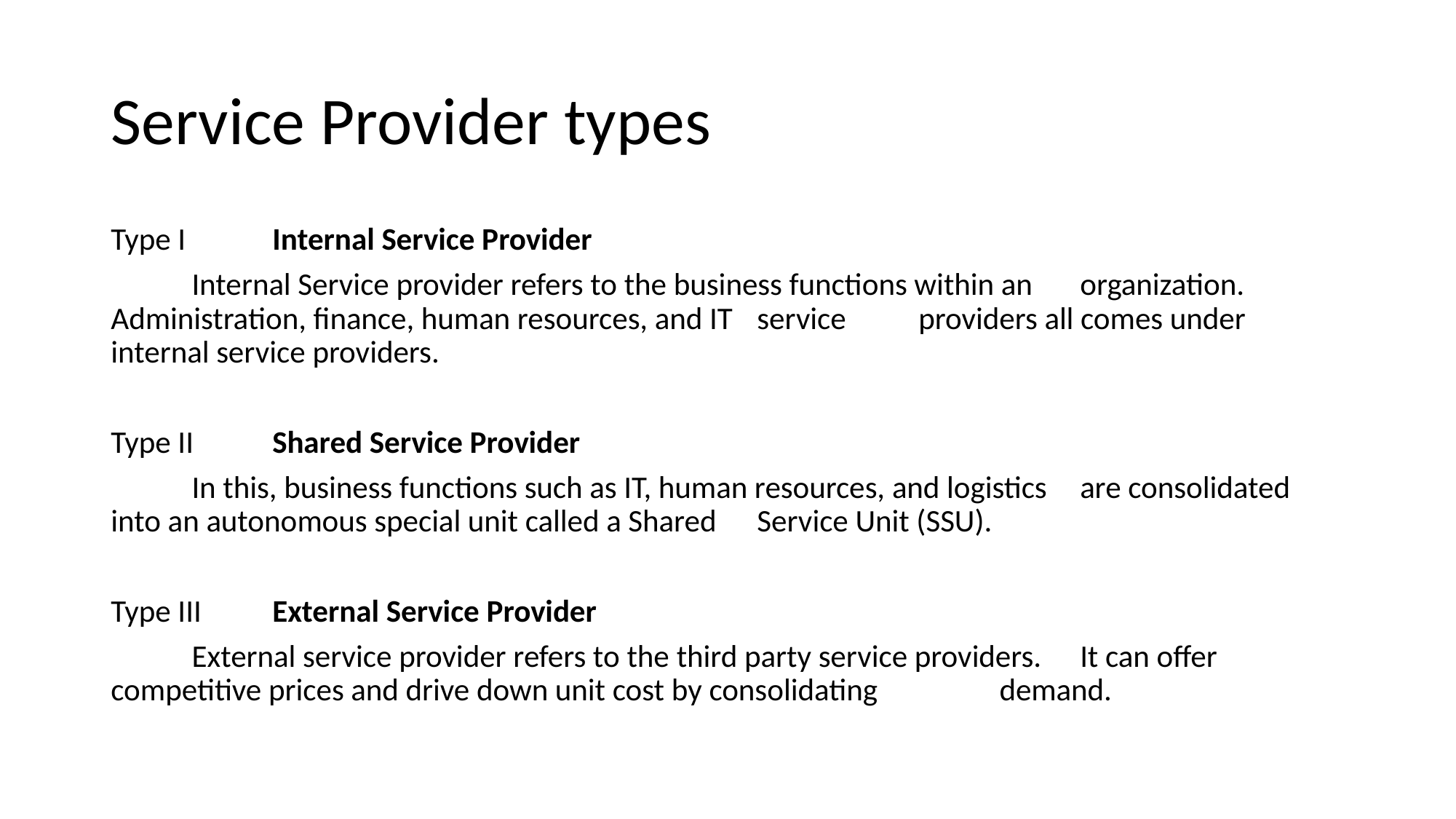

# Service Provider types
Type I 		Internal Service Provider
		Internal Service provider refers to the business functions within an 			organization. Administration, finance, human resources, and IT 				service	providers all comes under internal service providers.

Type II 		Shared Service Provider
		In this, business functions such as IT, human resources, and logistics 			are consolidated into an autonomous special unit called a Shared 			Service Unit (SSU).

Type III 		External Service Provider
		External service provider refers to the third party service providers. 			It can offer competitive prices and drive down unit cost by consolidating 			demand.